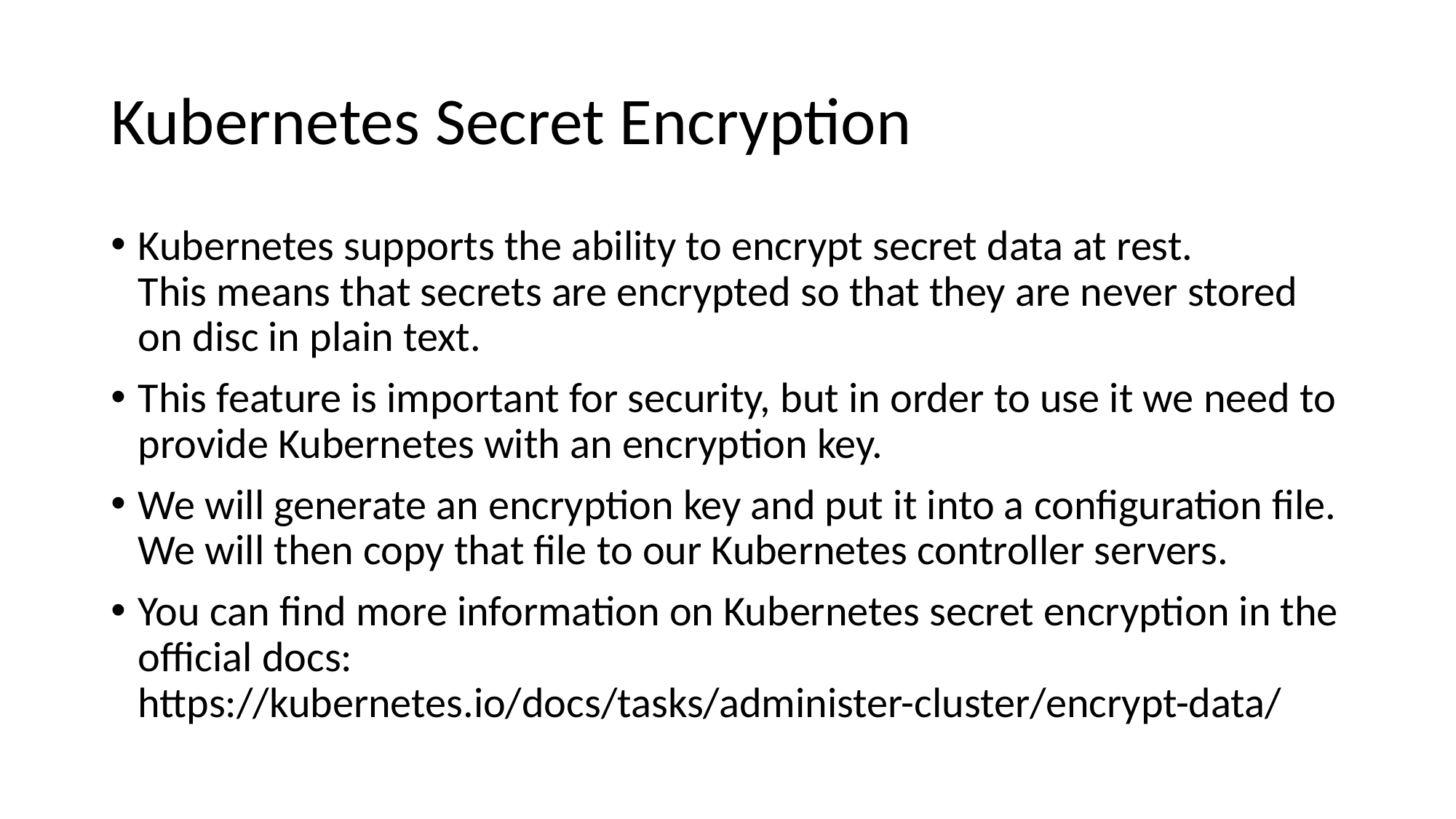

# Kubernetes Secret Encryption
Kubernetes supports the ability to encrypt secret data at rest.
This means that secrets are encrypted so that they are never stored on disc in plain text.
This feature is important for security, but in order to use it we need to provide Kubernetes with an encryption key.
We will generate an encryption key and put it into a configuration file. We will then copy that file to our Kubernetes controller servers.
You can find more information on Kubernetes secret encryption in the official docs:  https://kubernetes.io/docs/tasks/administer-cluster/encrypt-data/